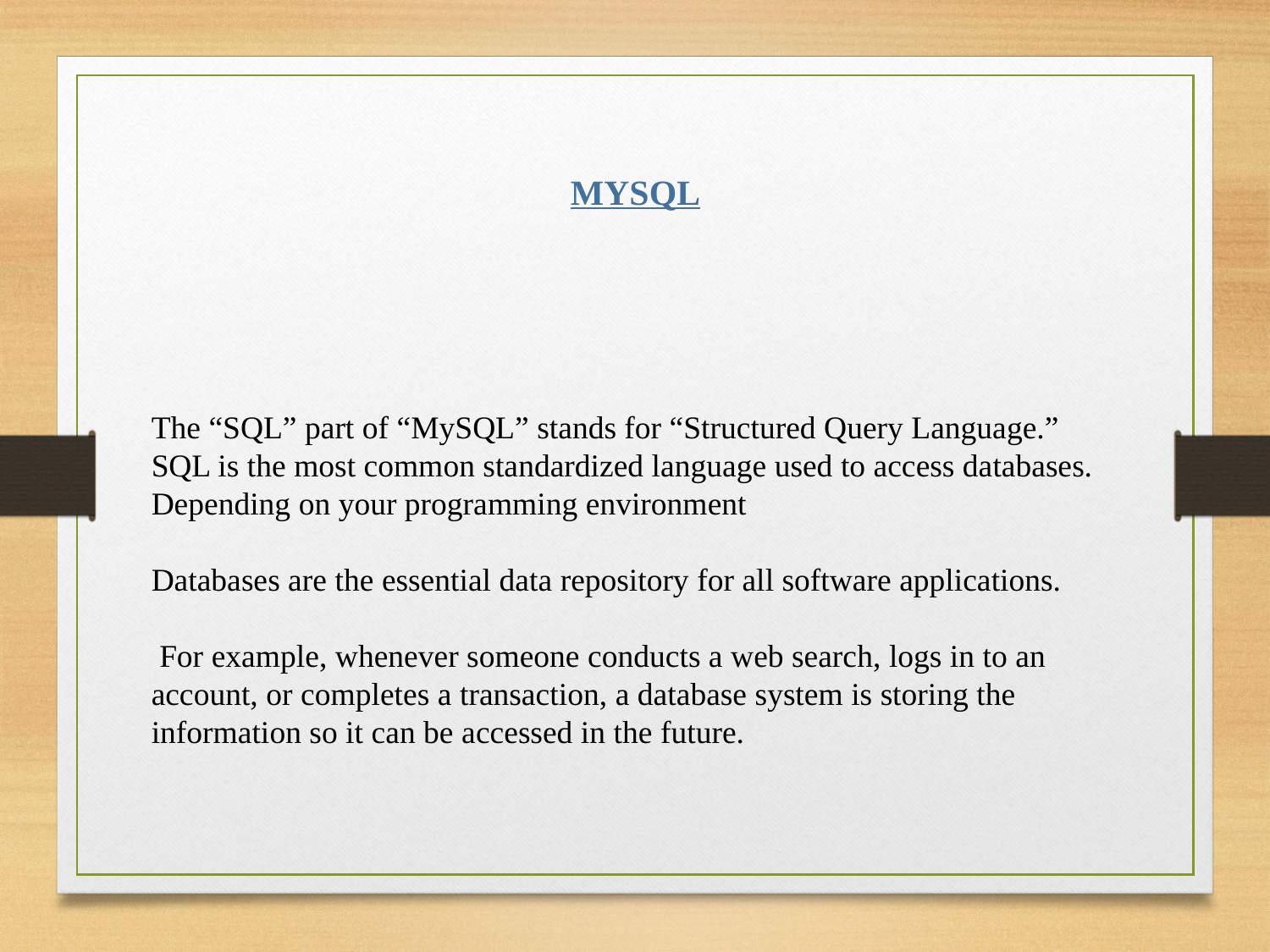

# MYSQL
The “SQL” part of “MySQL” stands for “Structured Query Language.” SQL is the most common standardized language used to access databases. Depending on your programming environment

Databases are the essential data repository for all software applications.

 For example, whenever someone conducts a web search, logs in to an account, or completes a transaction, a database system is storing the information so it can be accessed in the future.